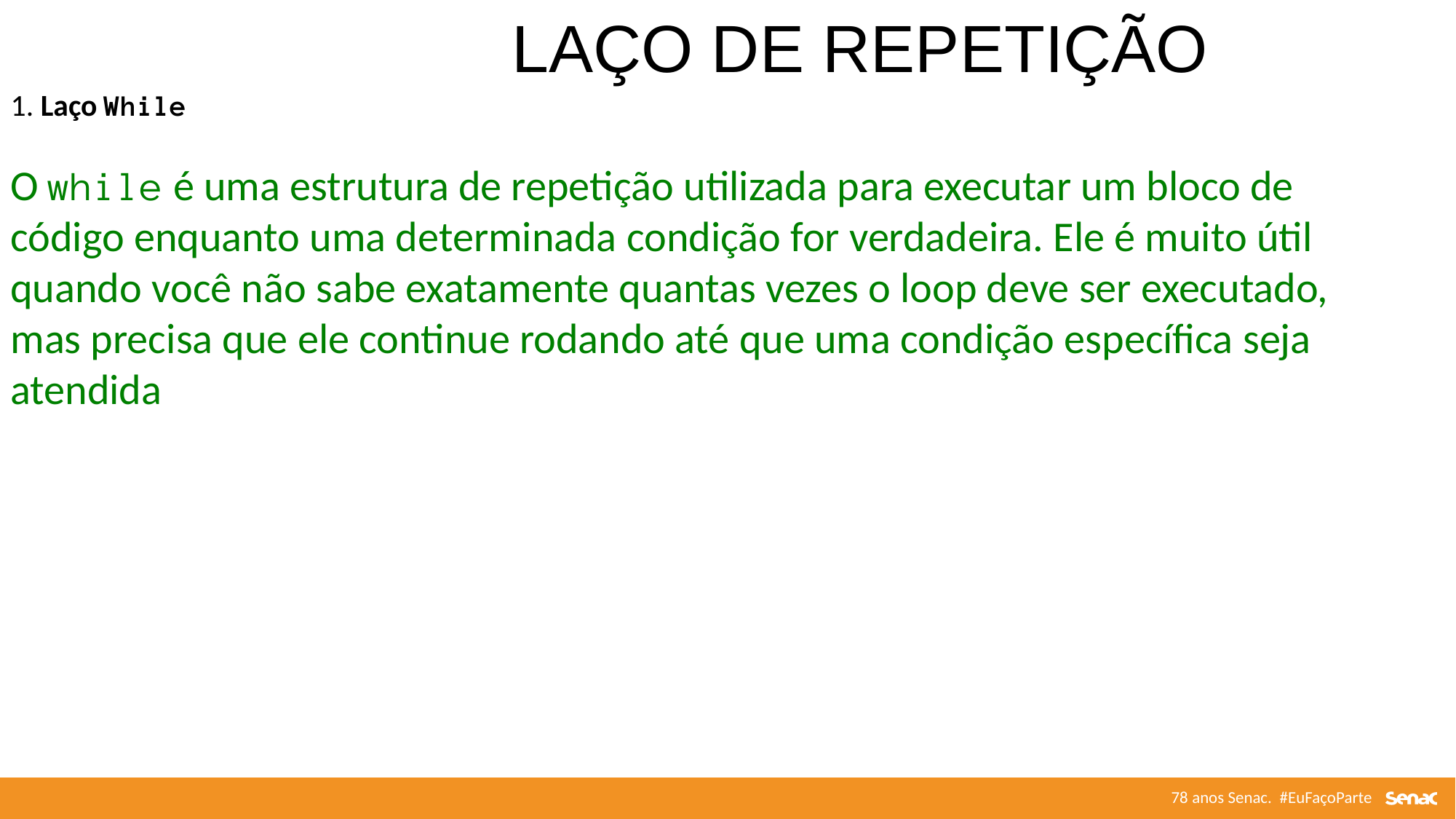

LAÇO DE REPETIÇÃO
1. Laço While

O while é uma estrutura de repetição utilizada para executar um bloco de código enquanto uma determinada condição for verdadeira. Ele é muito útil quando você não sabe exatamente quantas vezes o loop deve ser executado, mas precisa que ele continue rodando até que uma condição específica seja atendida